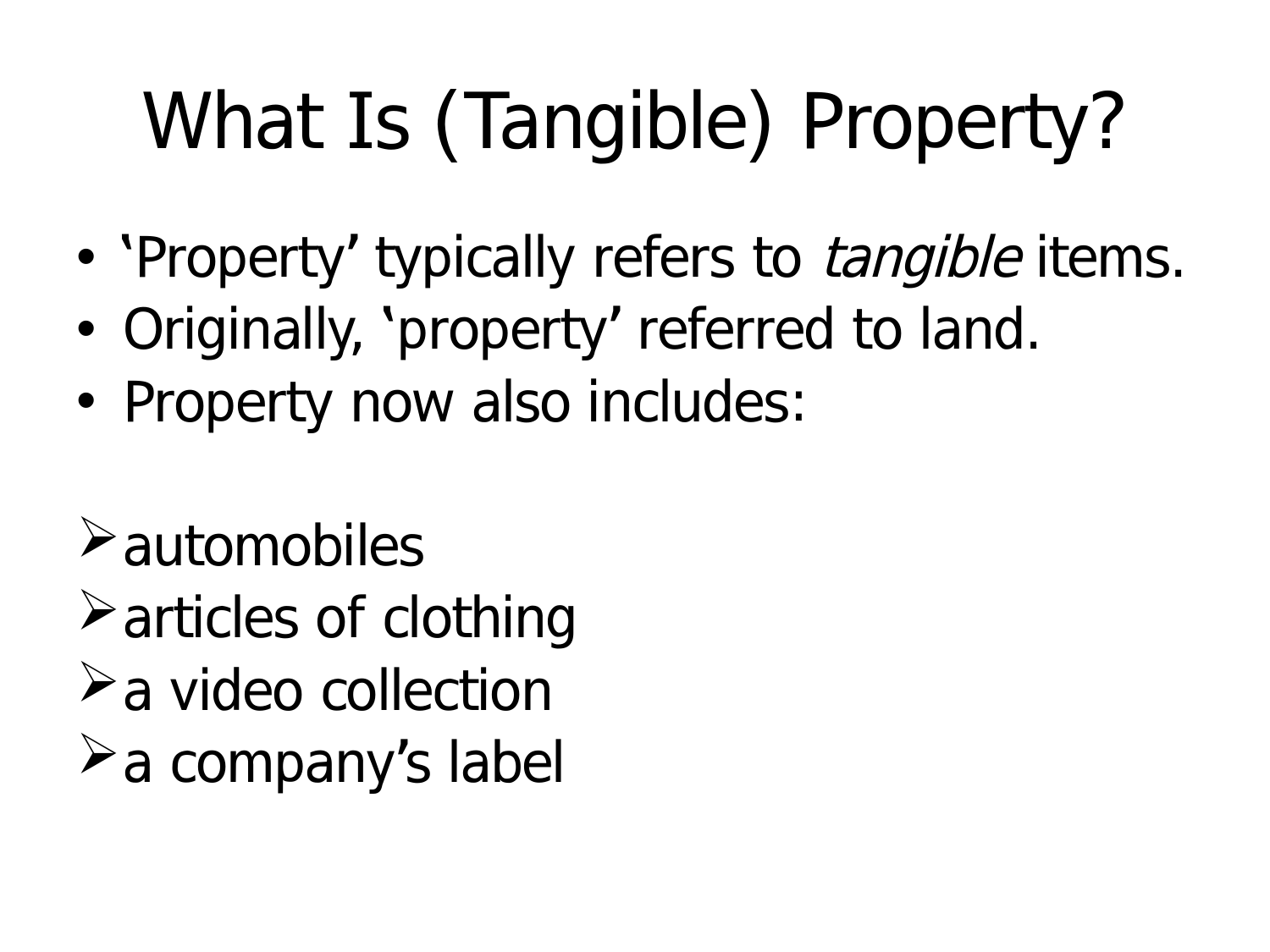

# What Is (Tangible) Property?
‘Property’ typically refers to tangible items.
Originally, ‘property’ referred to land.
Property now also includes:

automobiles
articles of clothing
a video collection
a company’s label